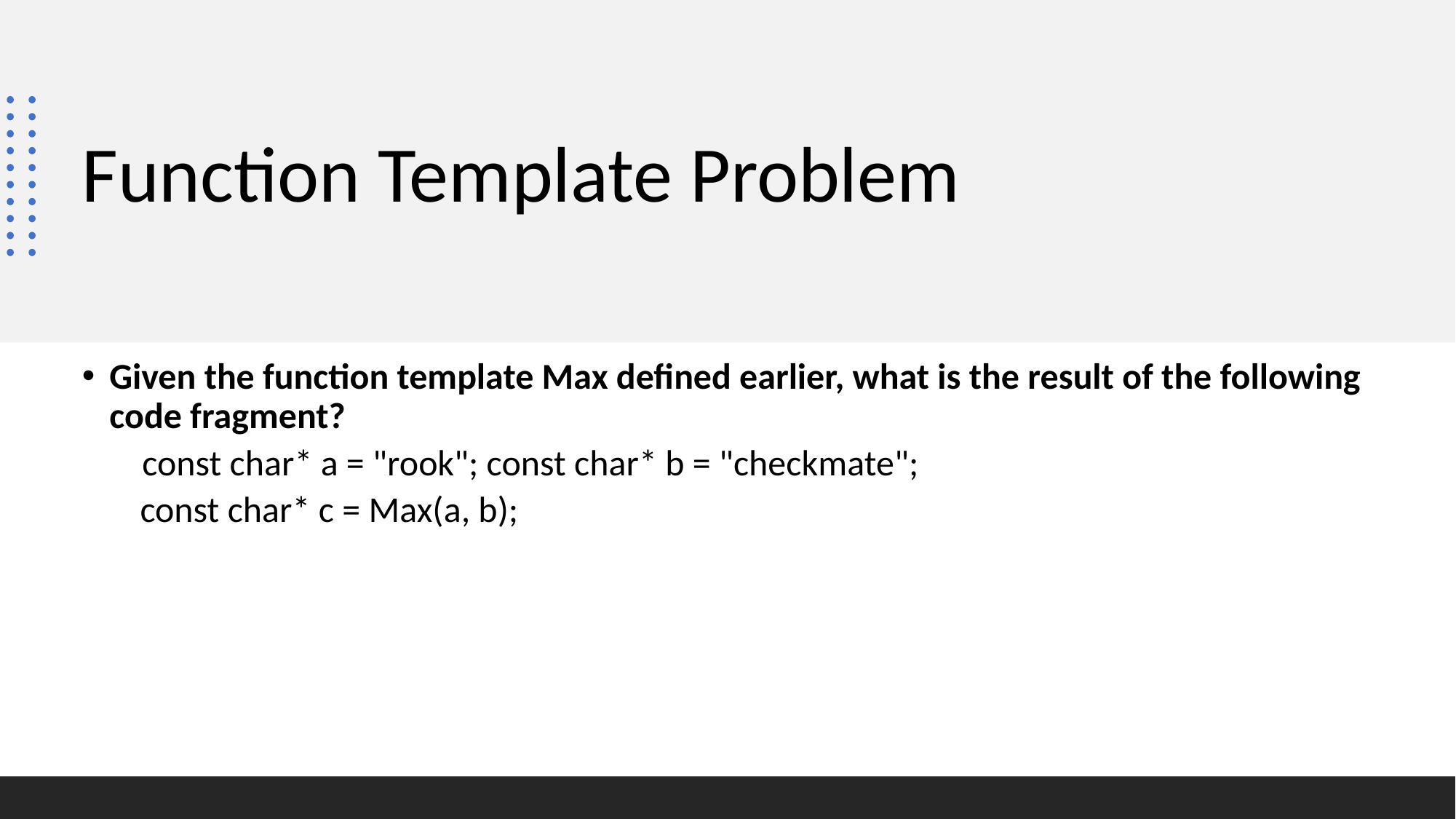

# Function Template Problem

Given the function template Max defined earlier, what is the result of the following code fragment?
    const char* a = "rook"; const char* b = "checkmate";
      const char* c = Max(a, b);